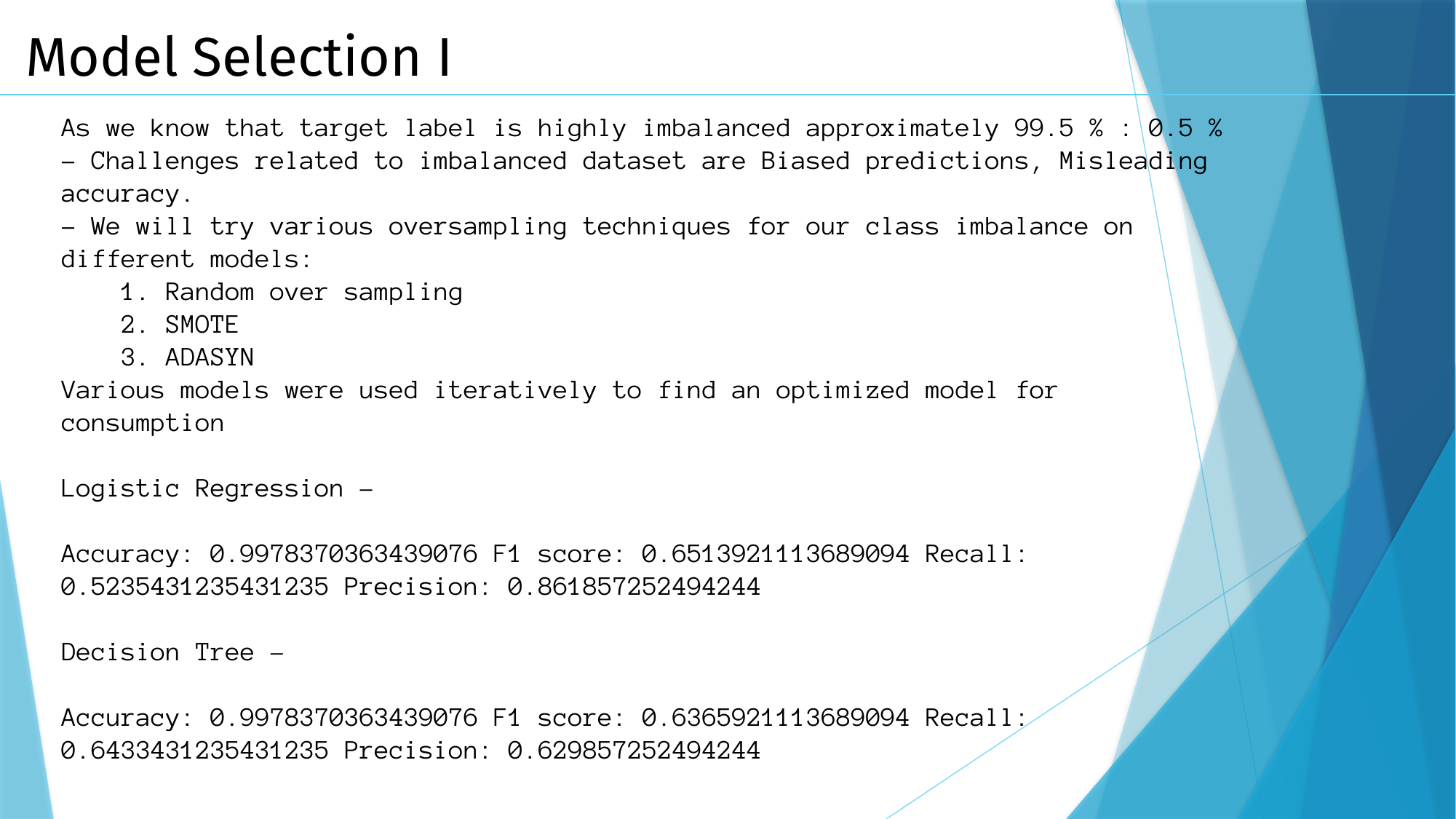

Model Selection I
As we know that target label is highly imbalanced approximately 99.5 % : 0.5 %
- Challenges related to imbalanced dataset are Biased predictions, Misleading accuracy.
- We will try various oversampling techniques for our class imbalance on different models:
    1. Random over sampling
    2. SMOTE
    3. ADASYN
Various models were used iteratively to find an optimized model for consumption

Logistic Regression –

Accuracy: 0.9978370363439076 F1 score: 0.6513921113689094 Recall: 0.5235431235431235 Precision: 0.861857252494244

Decision Tree –

Accuracy: 0.9978370363439076 F1 score: 0.6365921113689094 Recall: 0.6433431235431235 Precision: 0.629857252494244